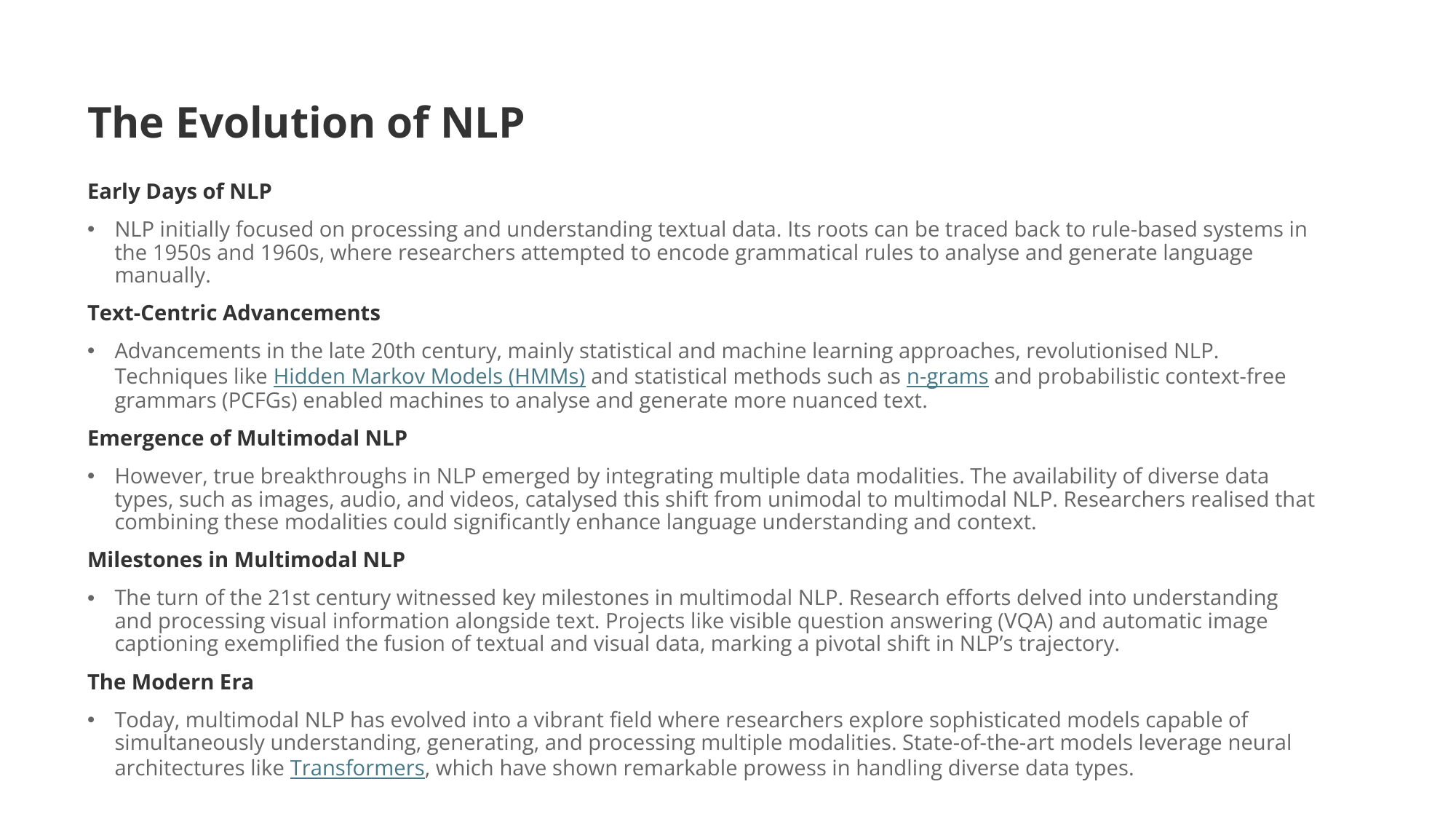

# The Evolution of NLP
Early Days of NLP
NLP initially focused on processing and understanding textual data. Its roots can be traced back to rule-based systems in the 1950s and 1960s, where researchers attempted to encode grammatical rules to analyse and generate language manually.
Text-Centric Advancements
Advancements in the late 20th century, mainly statistical and machine learning approaches, revolutionised NLP. Techniques like Hidden Markov Models (HMMs) and statistical methods such as n-grams and probabilistic context-free grammars (PCFGs) enabled machines to analyse and generate more nuanced text.
Emergence of Multimodal NLP
However, true breakthroughs in NLP emerged by integrating multiple data modalities. The availability of diverse data types, such as images, audio, and videos, catalysed this shift from unimodal to multimodal NLP. Researchers realised that combining these modalities could significantly enhance language understanding and context.
Milestones in Multimodal NLP
The turn of the 21st century witnessed key milestones in multimodal NLP. Research efforts delved into understanding and processing visual information alongside text. Projects like visible question answering (VQA) and automatic image captioning exemplified the fusion of textual and visual data, marking a pivotal shift in NLP’s trajectory.
The Modern Era
Today, multimodal NLP has evolved into a vibrant field where researchers explore sophisticated models capable of simultaneously understanding, generating, and processing multiple modalities. State-of-the-art models leverage neural architectures like Transformers, which have shown remarkable prowess in handling diverse data types.